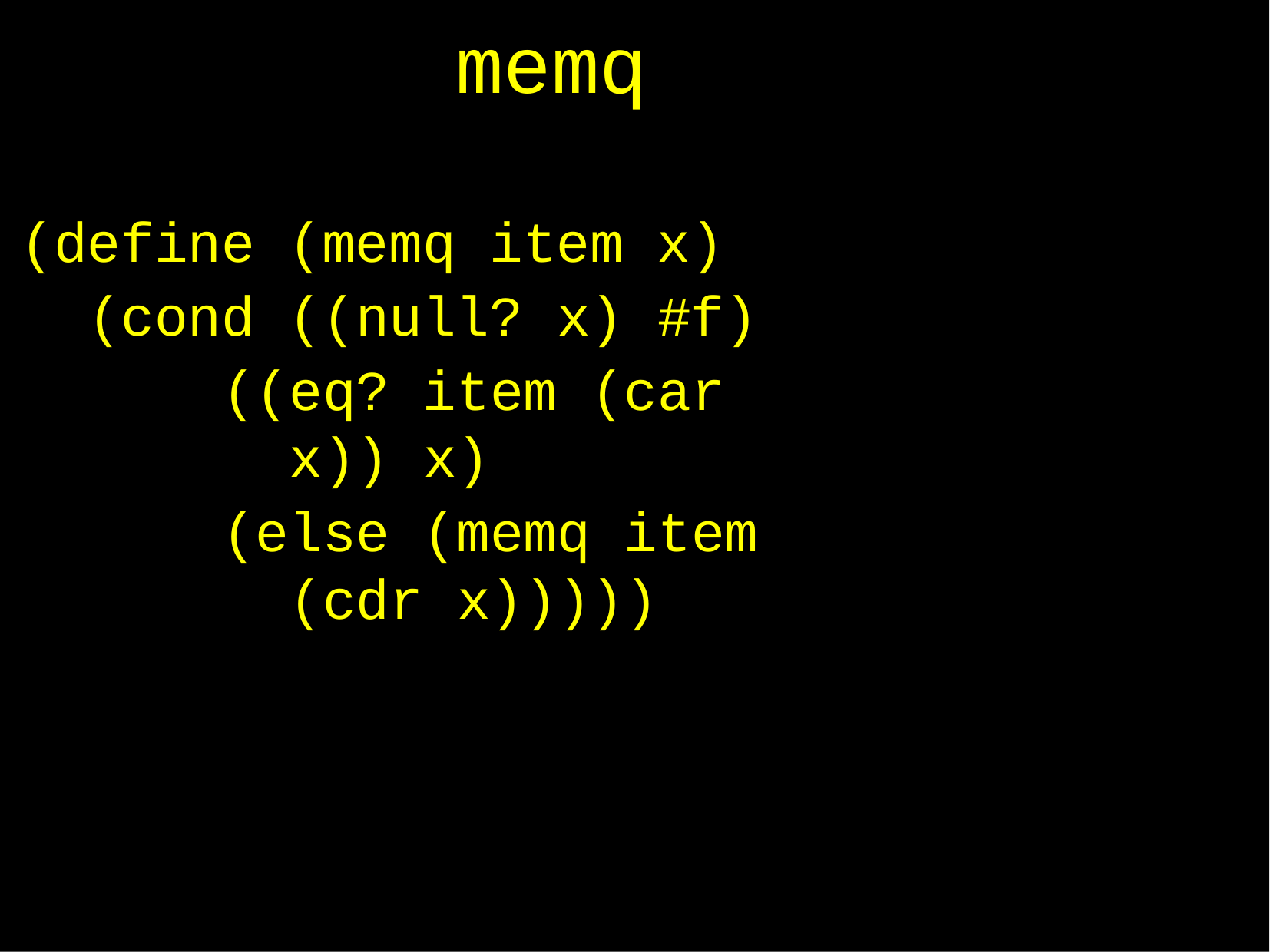

# memq
(define (memq item x)  (cond ((null? x) #f)
((eq? item (car x)) x)
(else (memq item (cdr x)))))